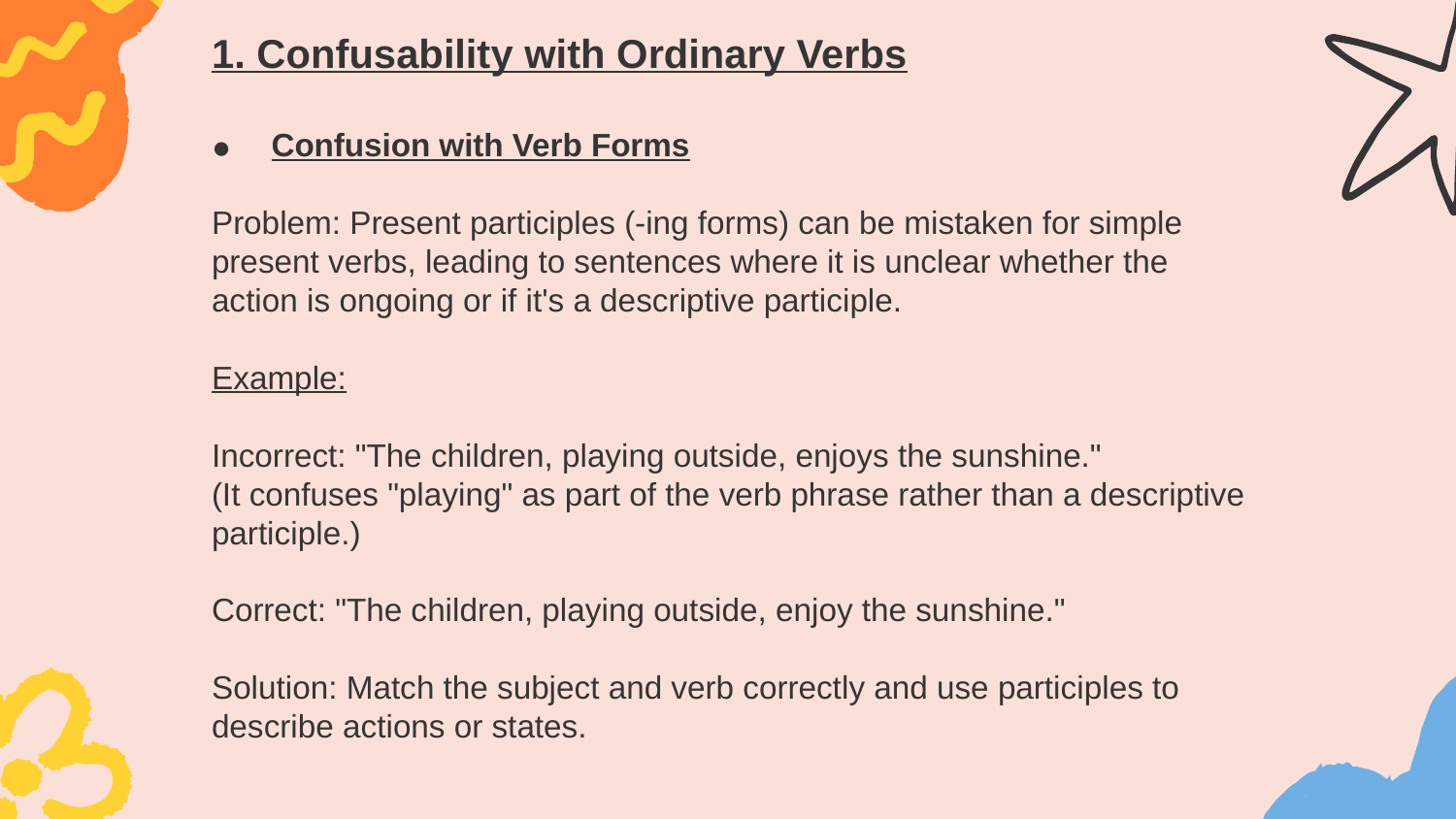

1. Confusability with Ordinary Verbs

 Confusion with Verb Forms

Problem: Present participles (-ing forms) can be mistaken for simple present verbs, leading to sentences where it is unclear whether the action is ongoing or if it's a descriptive participle.

Example:

Incorrect: "The children, playing outside, enjoys the sunshine."
(It confuses "playing" as part of the verb phrase rather than a descriptive participle.)

Correct: "The children, playing outside, enjoy the sunshine."

Solution: Match the subject and verb correctly and use participles to describe actions or states.